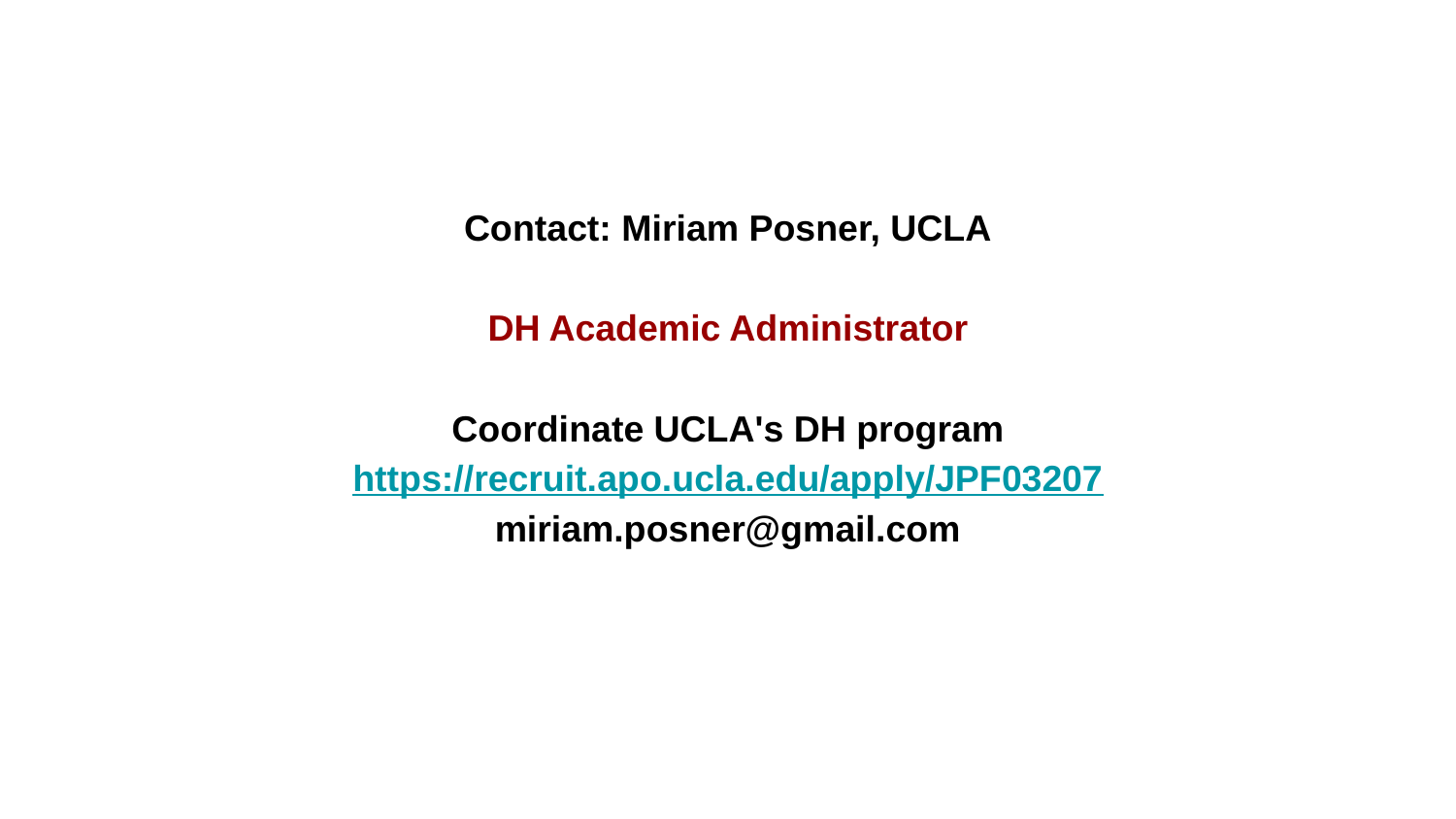

Contact: Miriam Posner, UCLA

DH Academic Administrator

Coordinate UCLA's DH program
https://recruit.apo.ucla.edu/apply/JPF03207
miriam.posner@gmail.com